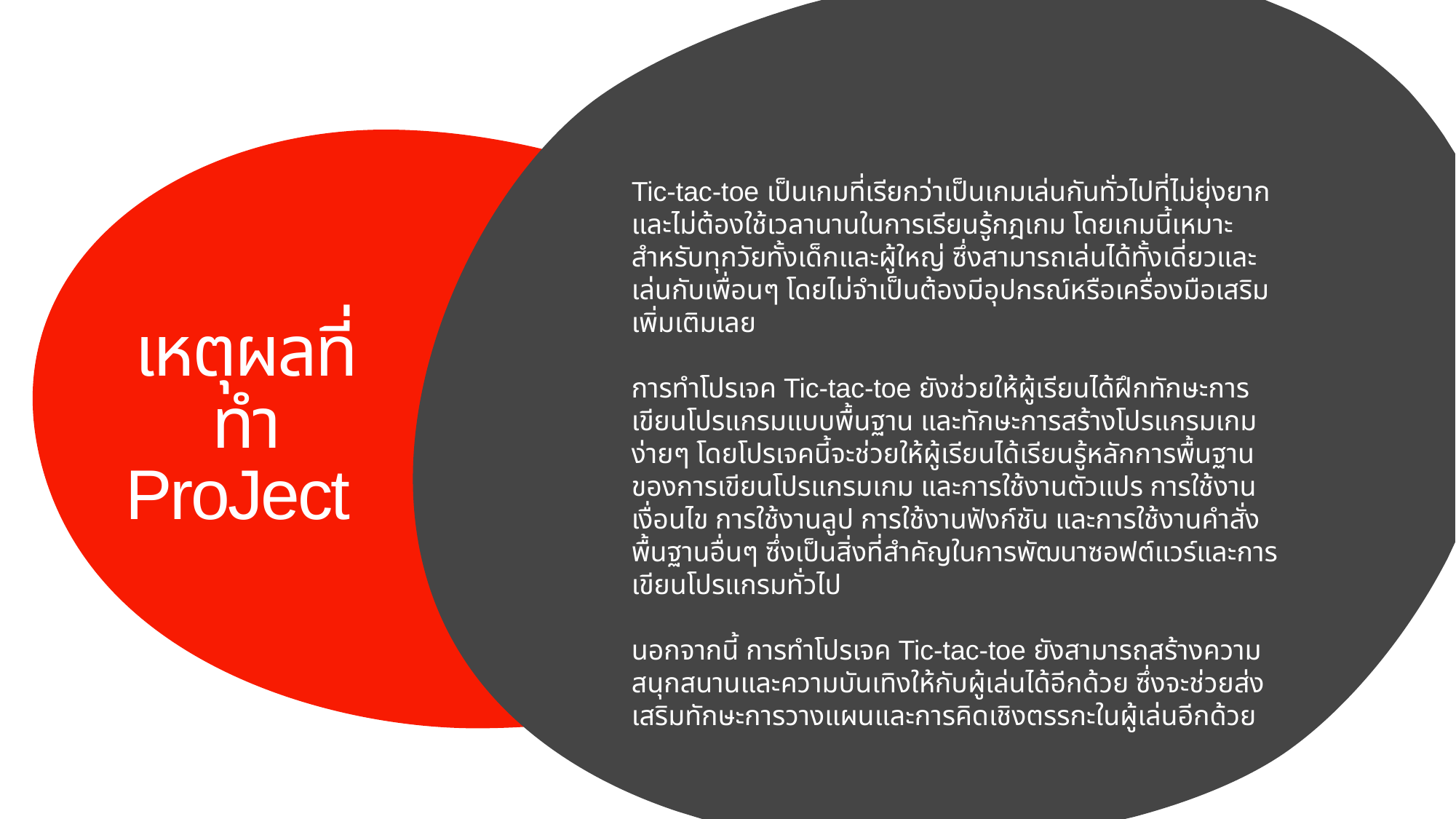

Tic-tac-toe เป็นเกมที่เรียกว่าเป็นเกมเล่นกันทั่วไปที่ไม่ยุ่งยากและไม่ต้องใช้เวลานานในการเรียนรู้กฎเกม โดยเกมนี้เหมาะสำหรับทุกวัยทั้งเด็กและผู้ใหญ่ ซึ่งสามารถเล่นได้ทั้งเดี่ยวและเล่นกับเพื่อนๆ โดยไม่จำเป็นต้องมีอุปกรณ์หรือเครื่องมือเสริมเพิ่มเติมเลย

การทำโปรเจค Tic-tac-toe ยังช่วยให้ผู้เรียนได้ฝึกทักษะการเขียนโปรแกรมแบบพื้นฐาน และทักษะการสร้างโปรแกรมเกมง่ายๆ โดยโปรเจคนี้จะช่วยให้ผู้เรียนได้เรียนรู้หลักการพื้นฐานของการเขียนโปรแกรมเกม และการใช้งานตัวแปร การใช้งานเงื่อนไข การใช้งานลูป การใช้งานฟังก์ชัน และการใช้งานคำสั่งพื้นฐานอื่นๆ ซึ่งเป็นสิ่งที่สำคัญในการพัฒนาซอฟต์แวร์และการเขียนโปรแกรมทั่วไป

นอกจากนี้ การทำโปรเจค Tic-tac-toe ยังสามารถสร้างความสนุกสนานและความบันเทิงให้กับผู้เล่นได้อีกด้วย ซึ่งจะช่วยส่งเสริมทักษะการวางแผนและการคิดเชิงตรรกะในผู้เล่นอีกด้วย

# เหตุผลที่ทำ ProJect